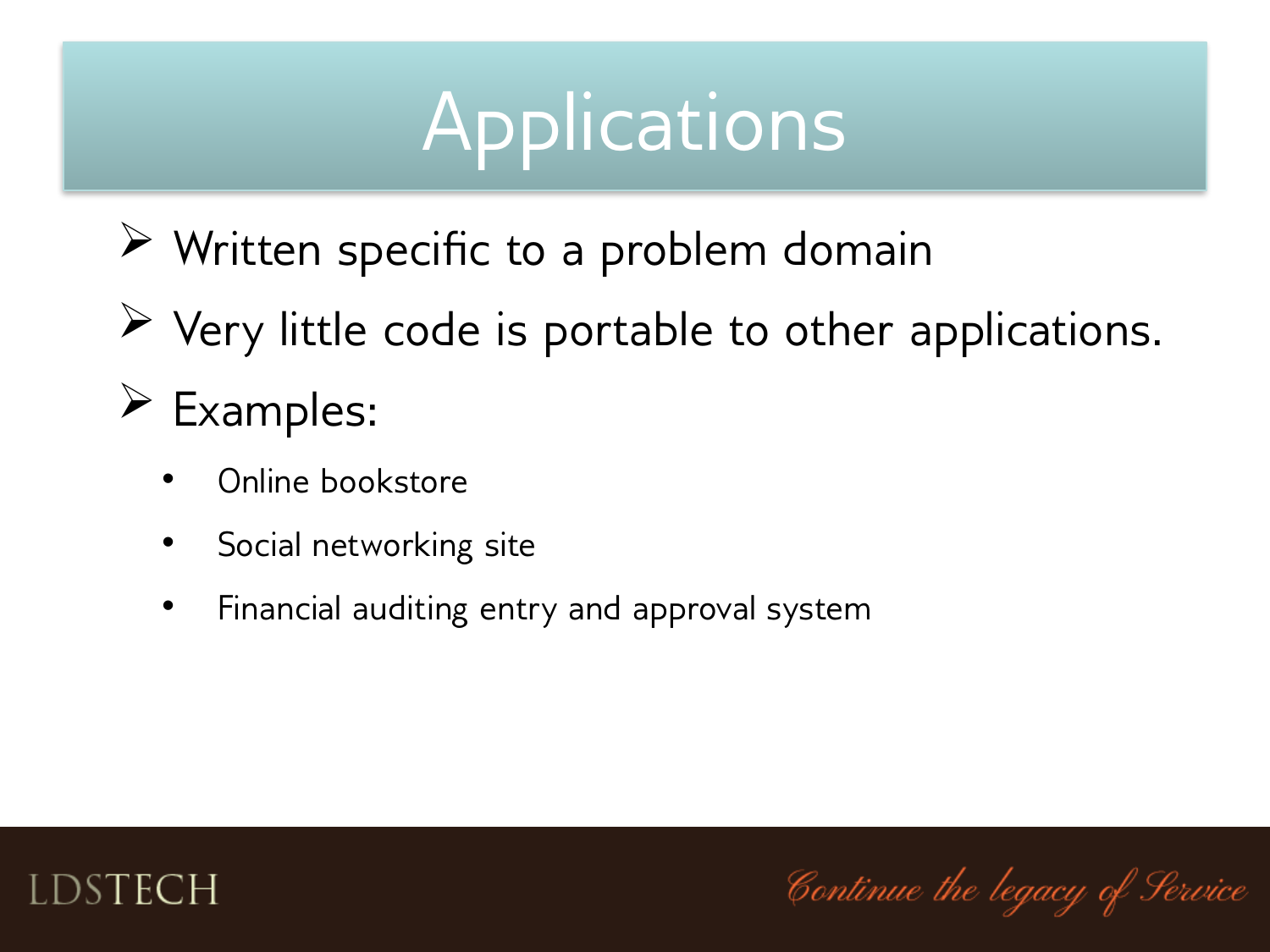

# Applications
Written specific to a problem domain
Very little code is portable to other applications.
Examples:
Online bookstore
Social networking site
Financial auditing entry and approval system